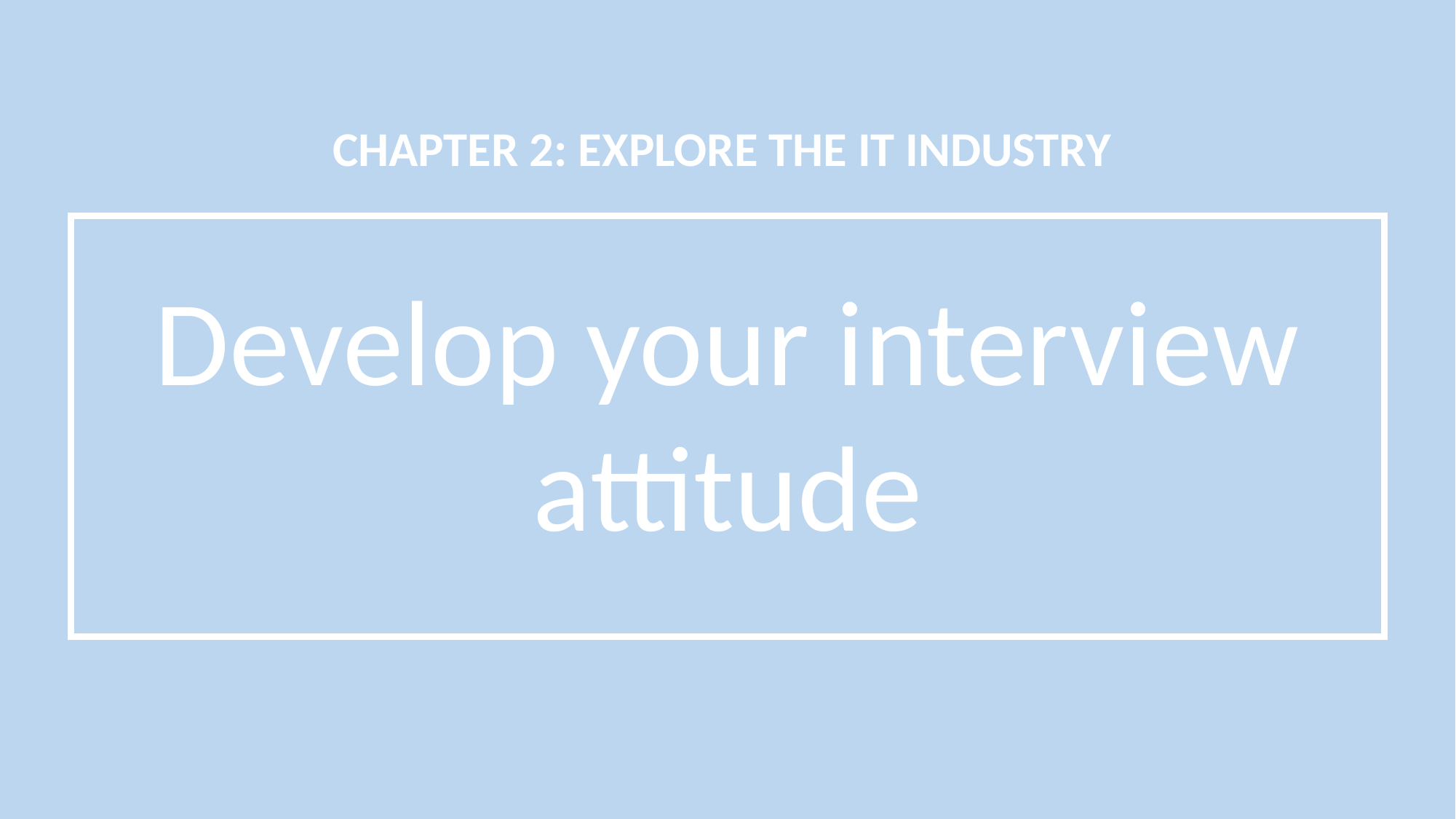

Develop your interview attitude
CHAPTER 2: EXPLORE THE IT INDUSTRY
#